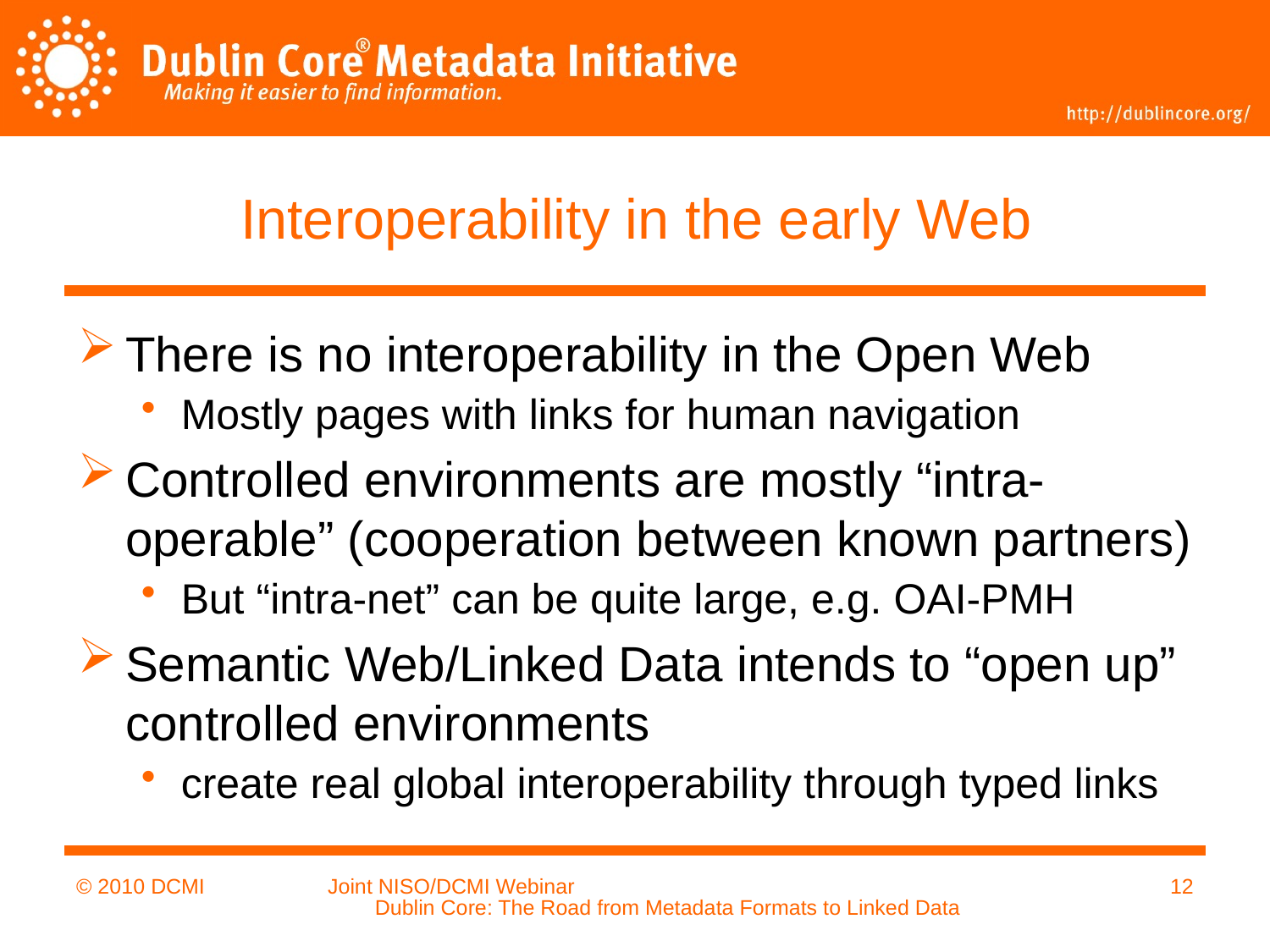

# Interoperability in the early Web
There is no interoperability in the Open Web
Mostly pages with links for human navigation
Controlled environments are mostly “intra-operable” (cooperation between known partners)
But “intra-net” can be quite large, e.g. OAI-PMH
Semantic Web/Linked Data intends to “open up” controlled environments
create real global interoperability through typed links
© 2010 DCMI
Joint NISO/DCMI Webinar                                                                         Dublin Core: The Road from Metadata Formats to Linked Data
12